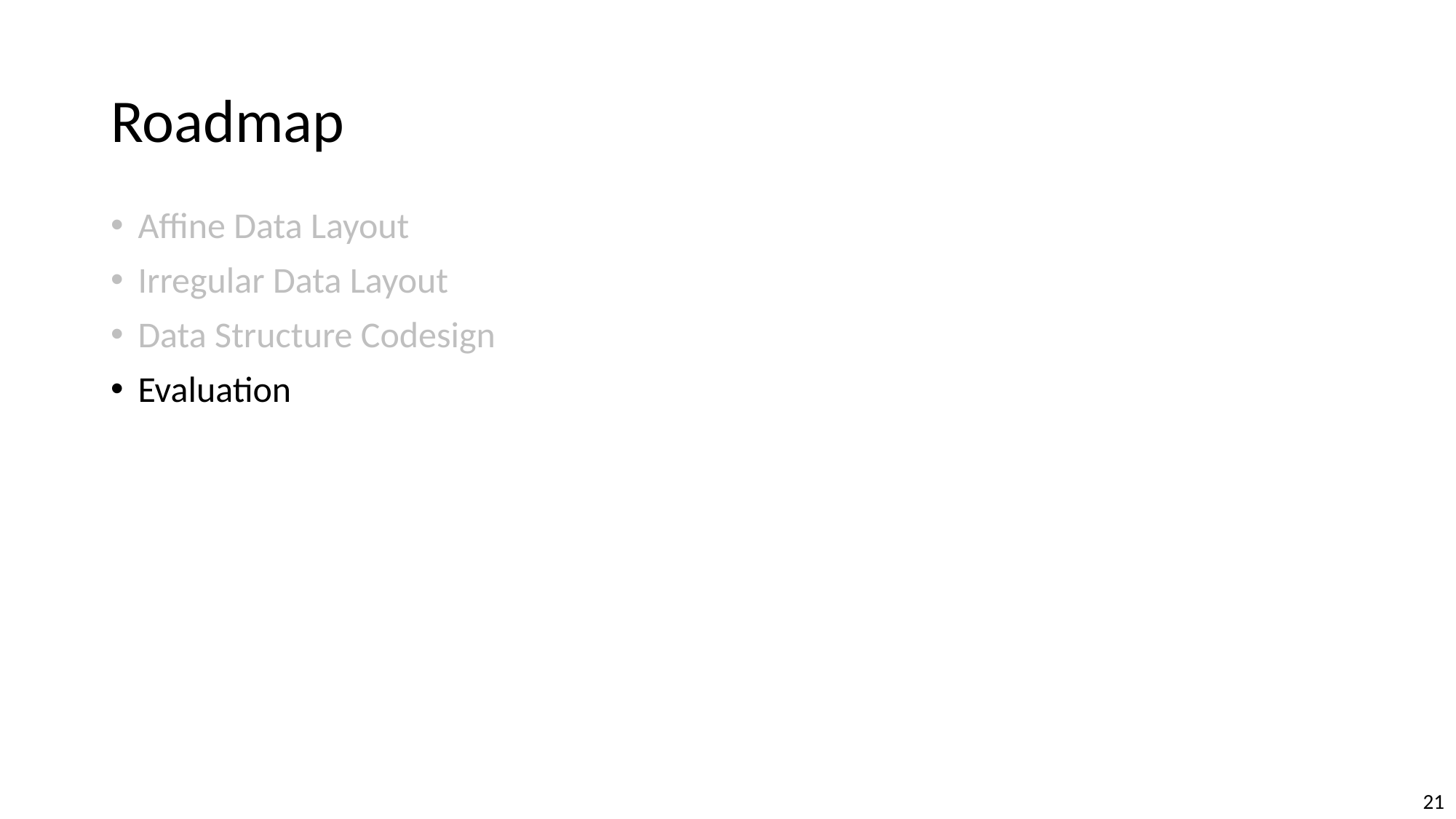

# Roadmap
Affine Data Layout
Irregular Data Layout
Data Structure Codesign
Evaluation